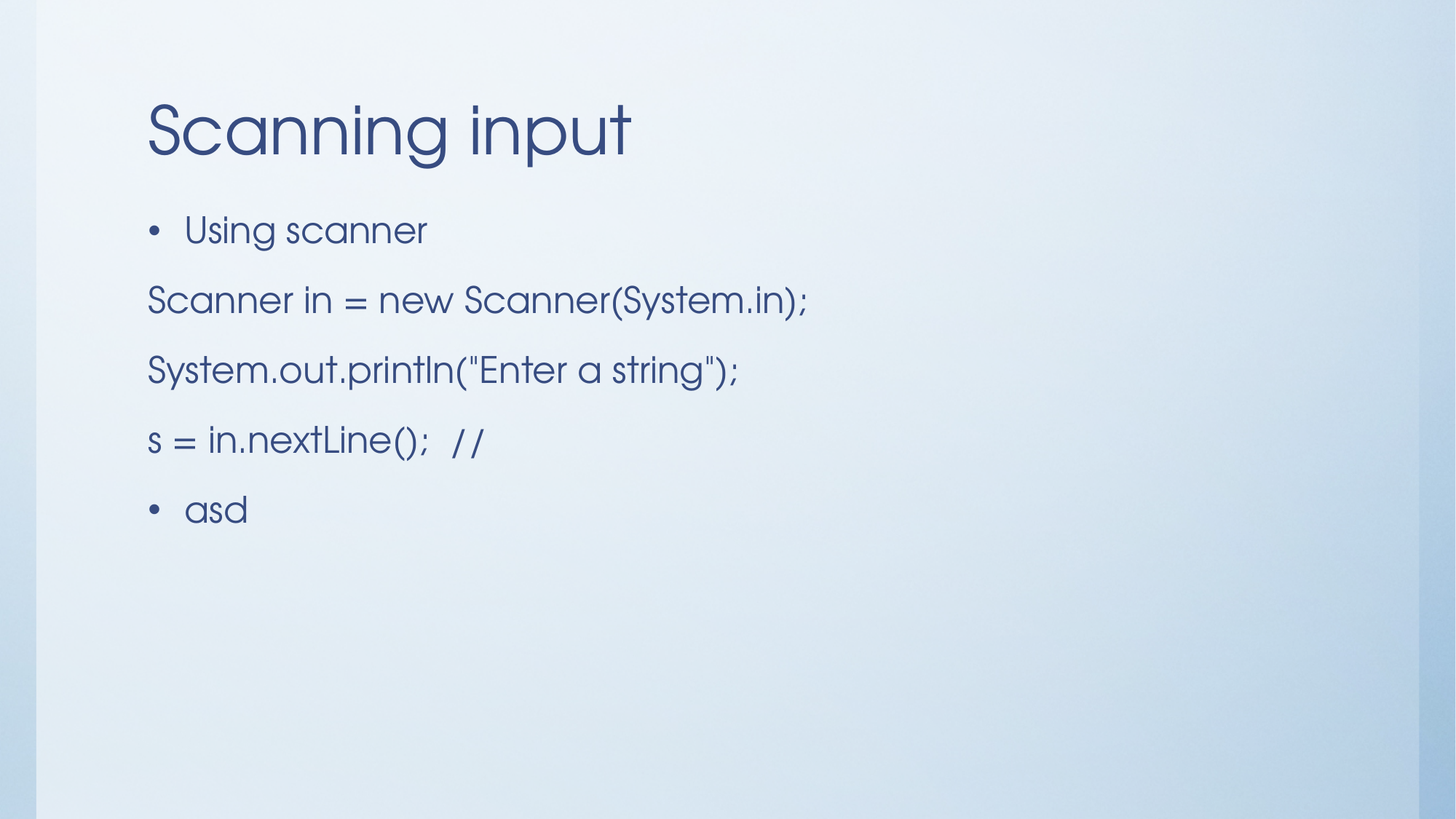

# Scanning input
Using scanner
Scanner in = new Scanner(System.in);
System.out.println("Enter a string");
s = in.nextLine();  //
asd